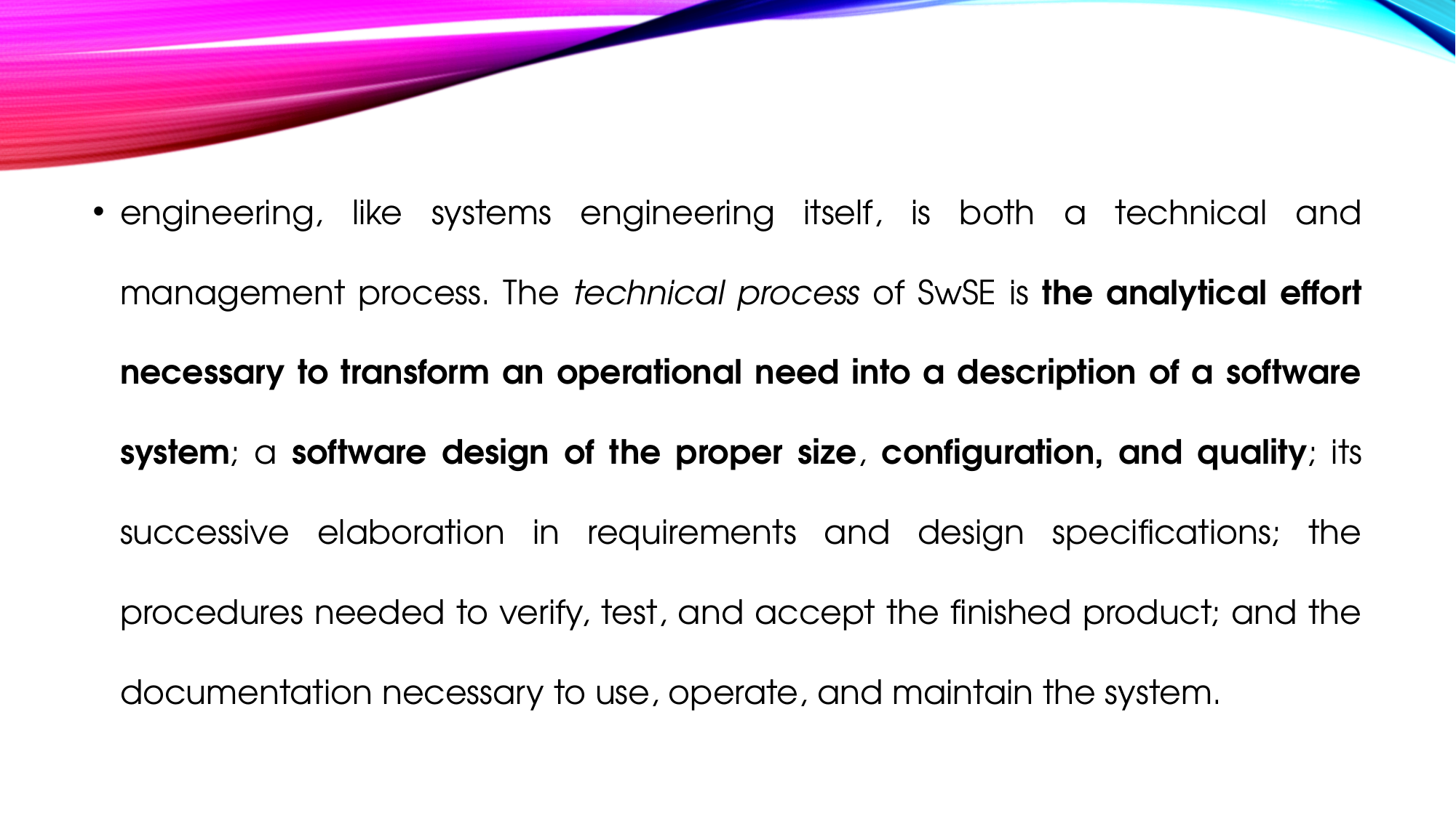

engineering, like systems engineering itself, is both a technical and management process. The technical process of SwSE is the analytical effort necessary to transform an operational need into a description of a software system; a software design of the proper size, configuration, and quality; its successive elaboration in requirements and design specifications; the procedures needed to verify, test, and accept the finished product; and the documentation necessary to use, operate, and maintain the system.